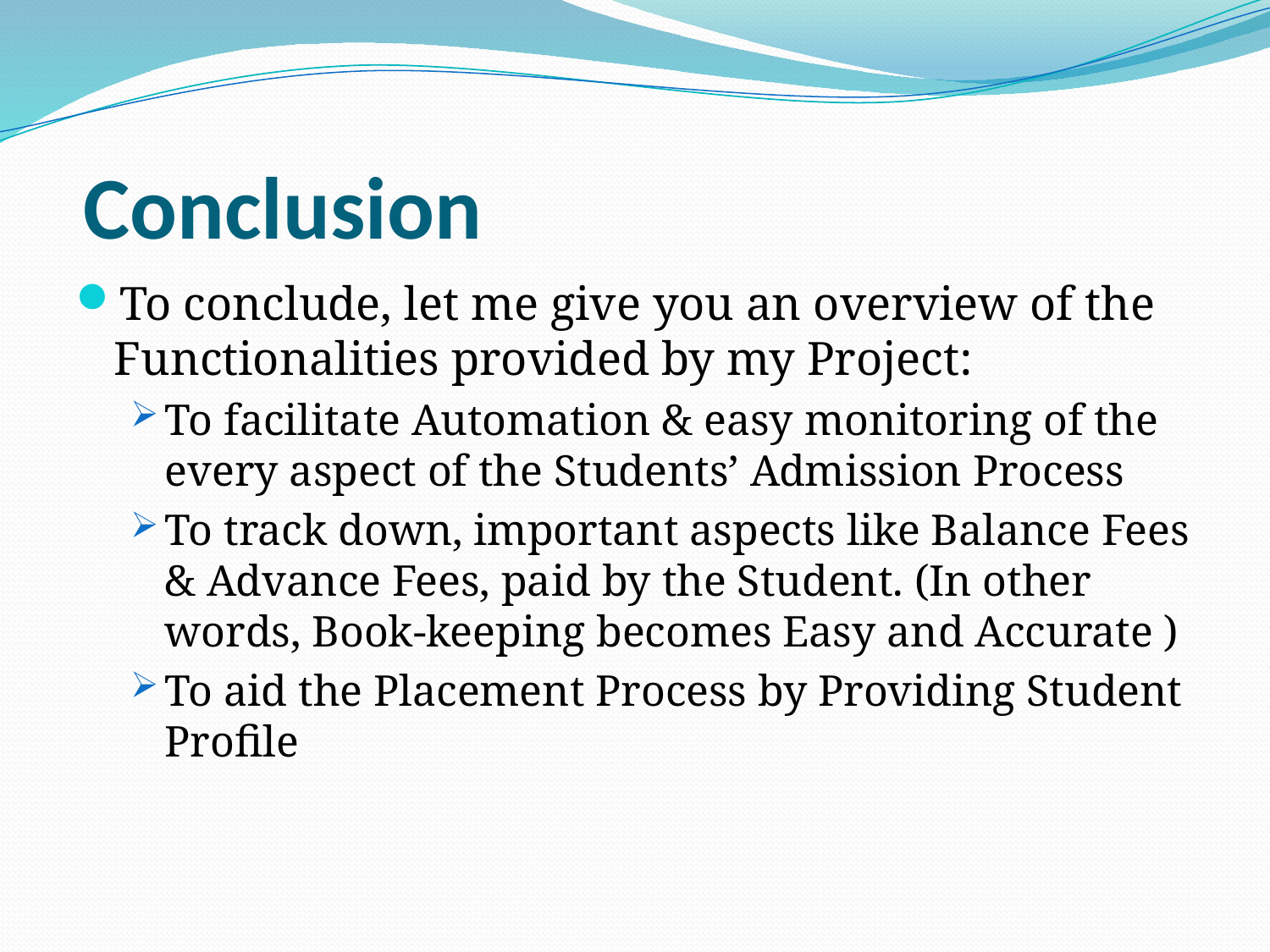

# Conclusion
To conclude, let me give you an overview of the Functionalities provided by my Project:
To facilitate Automation & easy monitoring of the every aspect of the Students’ Admission Process
To track down, important aspects like Balance Fees & Advance Fees, paid by the Student. (In other words, Book-keeping becomes Easy and Accurate )
To aid the Placement Process by Providing Student Profile